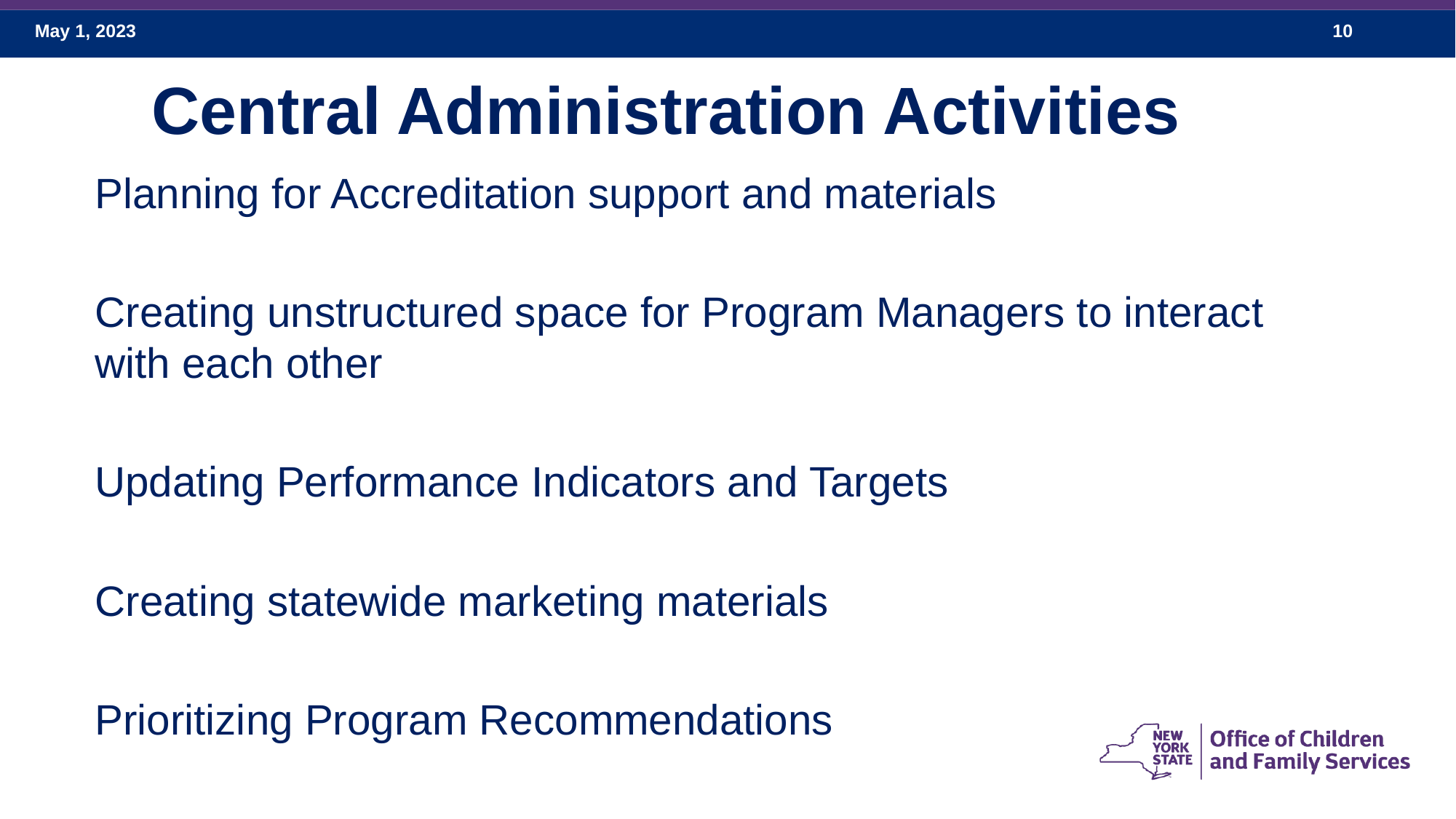

# Central Administration Activities
Planning for Accreditation support and materials

Creating unstructured space for Program Managers to interact with each other

Updating Performance Indicators and Targets

Creating statewide marketing materials

Prioritizing Program Recommendations